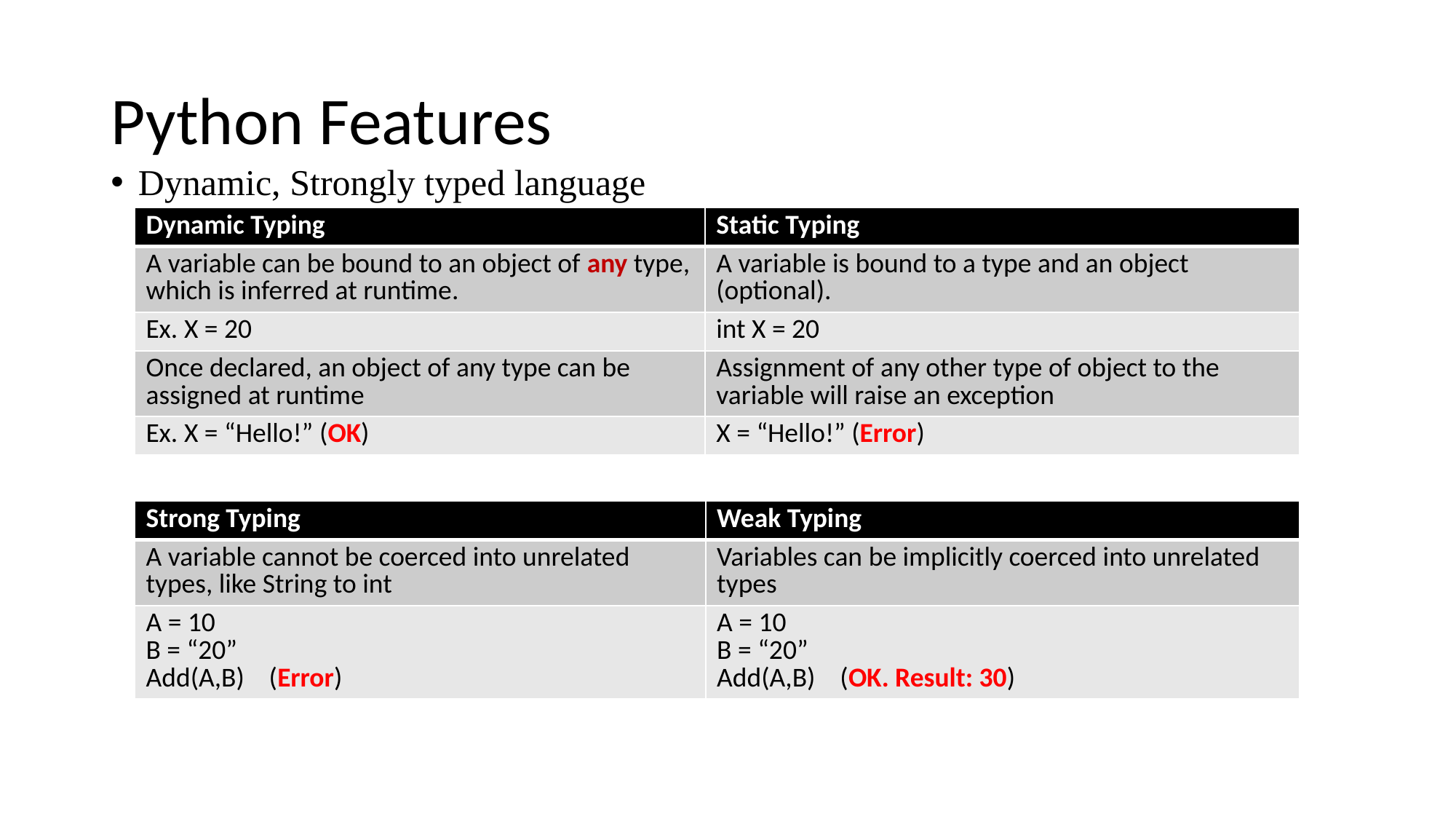

# Python Features
Dynamic, Strongly typed language
| Dynamic Typing | Static Typing |
| --- | --- |
| A variable can be bound to an object of any type, which is inferred at runtime. | A variable is bound to a type and an object (optional). |
| Ex. X = 20 | int X = 20 |
| Once declared, an object of any type can be assigned at runtime | Assignment of any other type of object to the variable will raise an exception |
| Ex. X = “Hello!” (OK) | X = “Hello!” (Error) |
| Strong Typing | Weak Typing |
| --- | --- |
| A variable cannot be coerced into unrelated types, like String to int | Variables can be implicitly coerced into unrelated types |
| A = 10 B = “20” Add(A,B) (Error) | A = 10 B = “20” Add(A,B) (OK. Result: 30) |